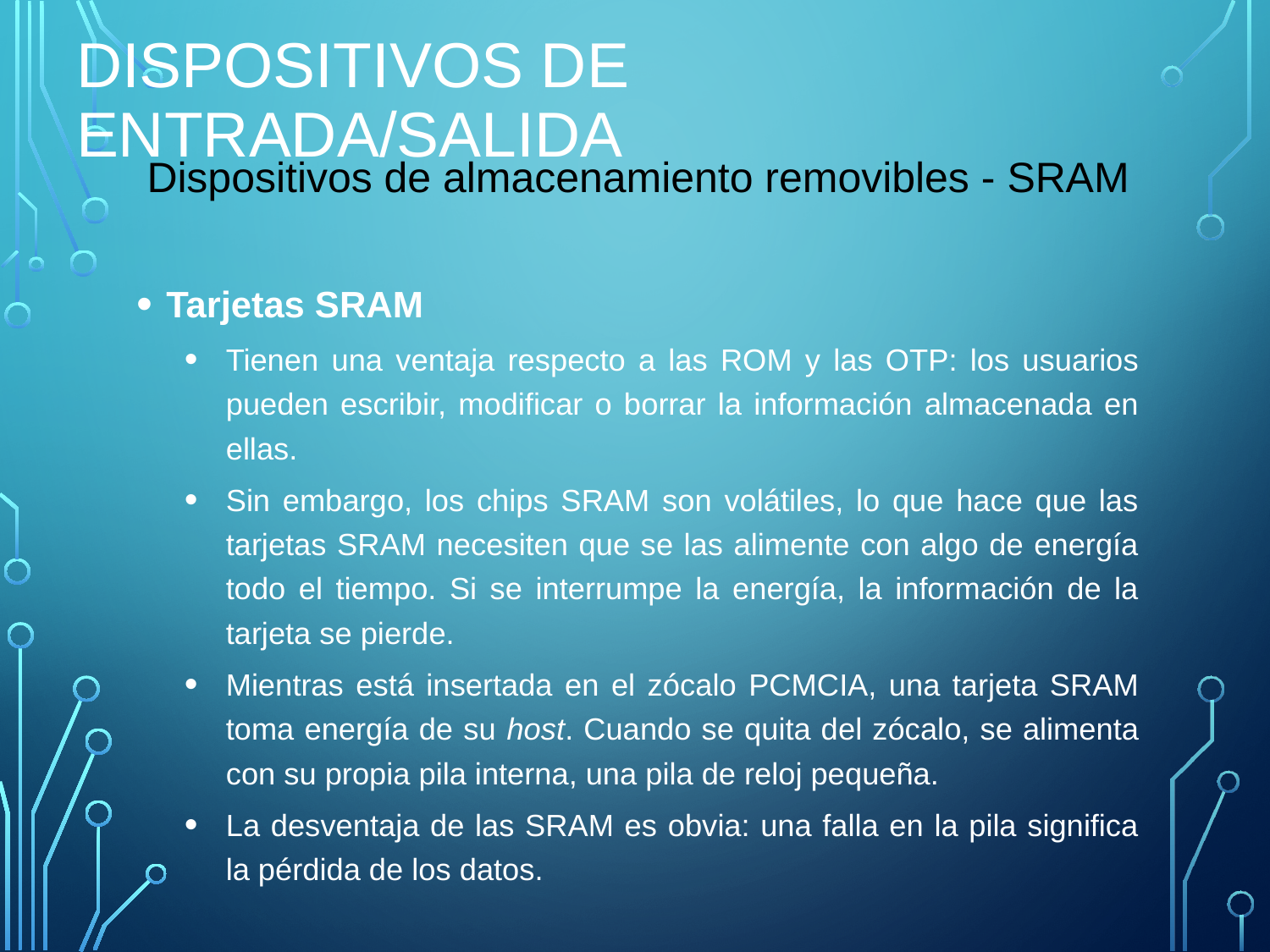

# Dispositivos de entrada/salida
Dispositivos de almacenamiento removibles - SRAM
Tarjetas SRAM
Tienen una ventaja respecto a las ROM y las OTP: los usuarios pueden escribir, modificar o borrar la información almacenada en ellas.
Sin embargo, los chips SRAM son volátiles, lo que hace que las tarjetas SRAM necesiten que se las alimente con algo de energía todo el tiempo. Si se interrumpe la energía, la información de la tarjeta se pierde.
Mientras está insertada en el zócalo PCMCIA, una tarjeta SRAM toma energía de su host. Cuando se quita del zócalo, se alimenta con su propia pila interna, una pila de reloj pequeña.
La desventaja de las SRAM es obvia: una falla en la pila significa la pérdida de los datos.